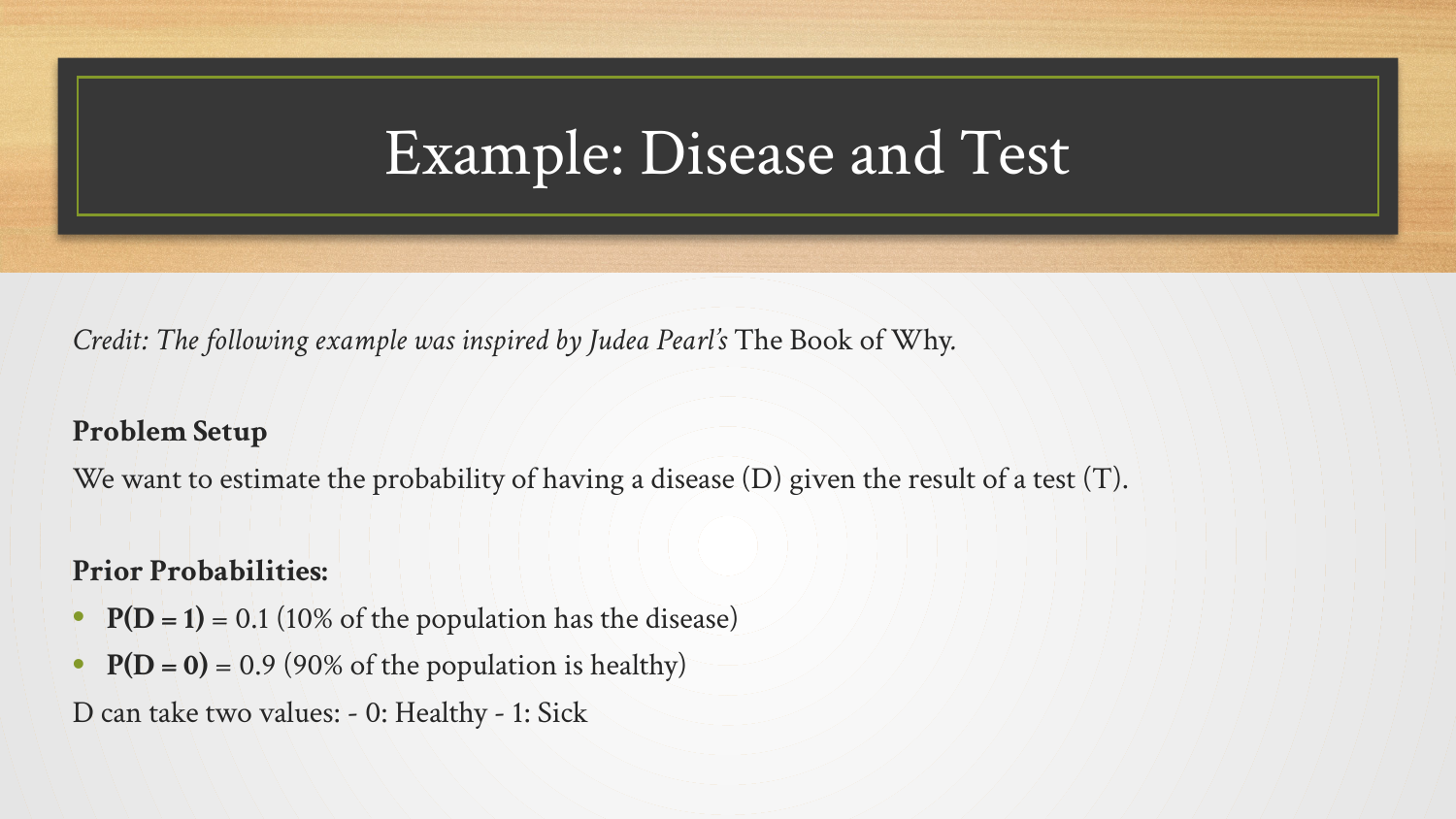

# Example: Disease and Test

Credit: The following example was inspired by Judea Pearl’s The Book of Why.
Problem Setup
We want to estimate the probability of having a disease (D) given the result of a test (T).
Prior Probabilities:
P(D = 1) = 0.1 (10% of the population has the disease)
P(D = 0) = 0.9 (90% of the population is healthy)
D can take two values: - 0: Healthy - 1: Sick